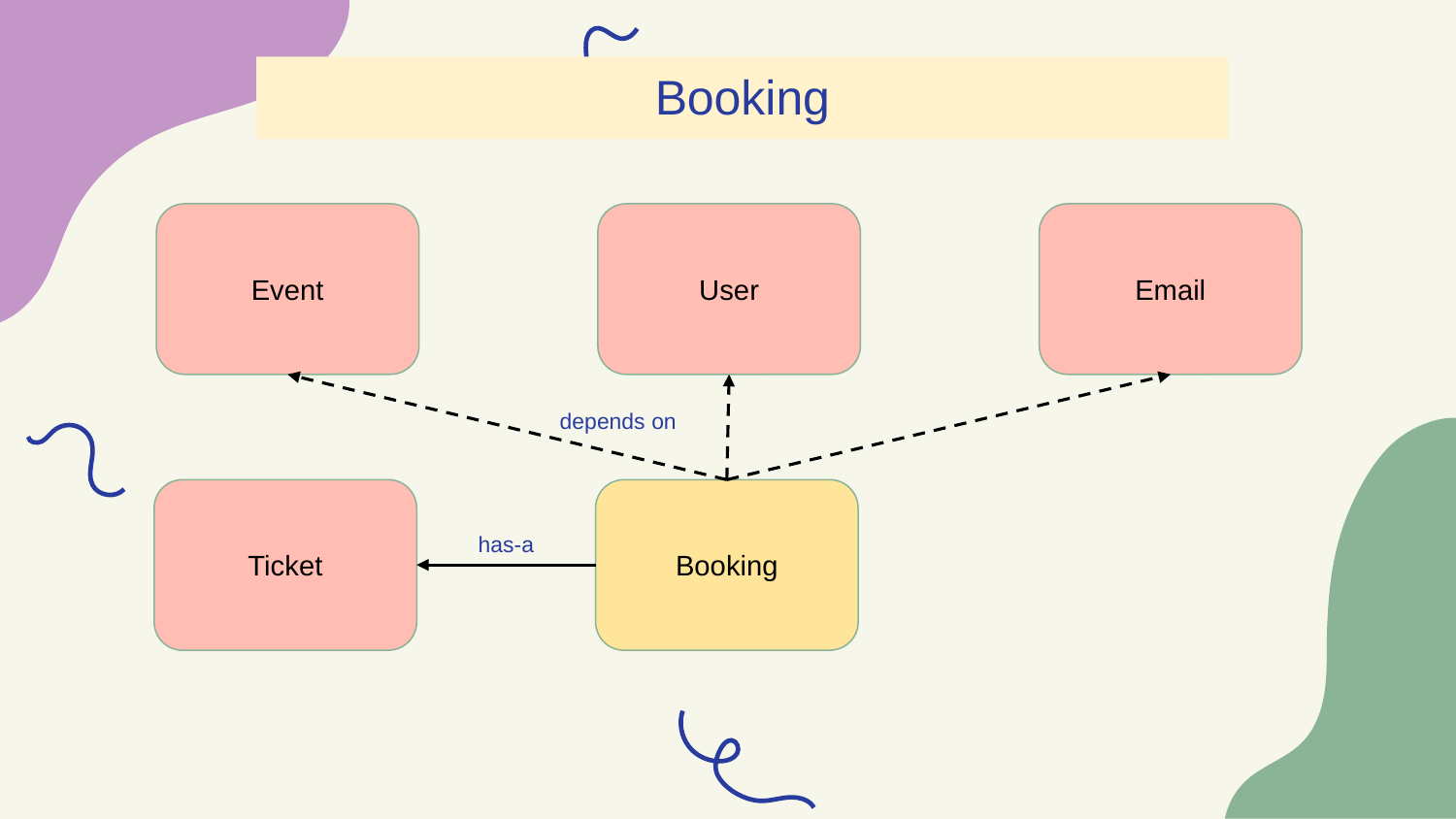

# Booking
Event
User
Email
depends on
Ticket
Booking
has-a